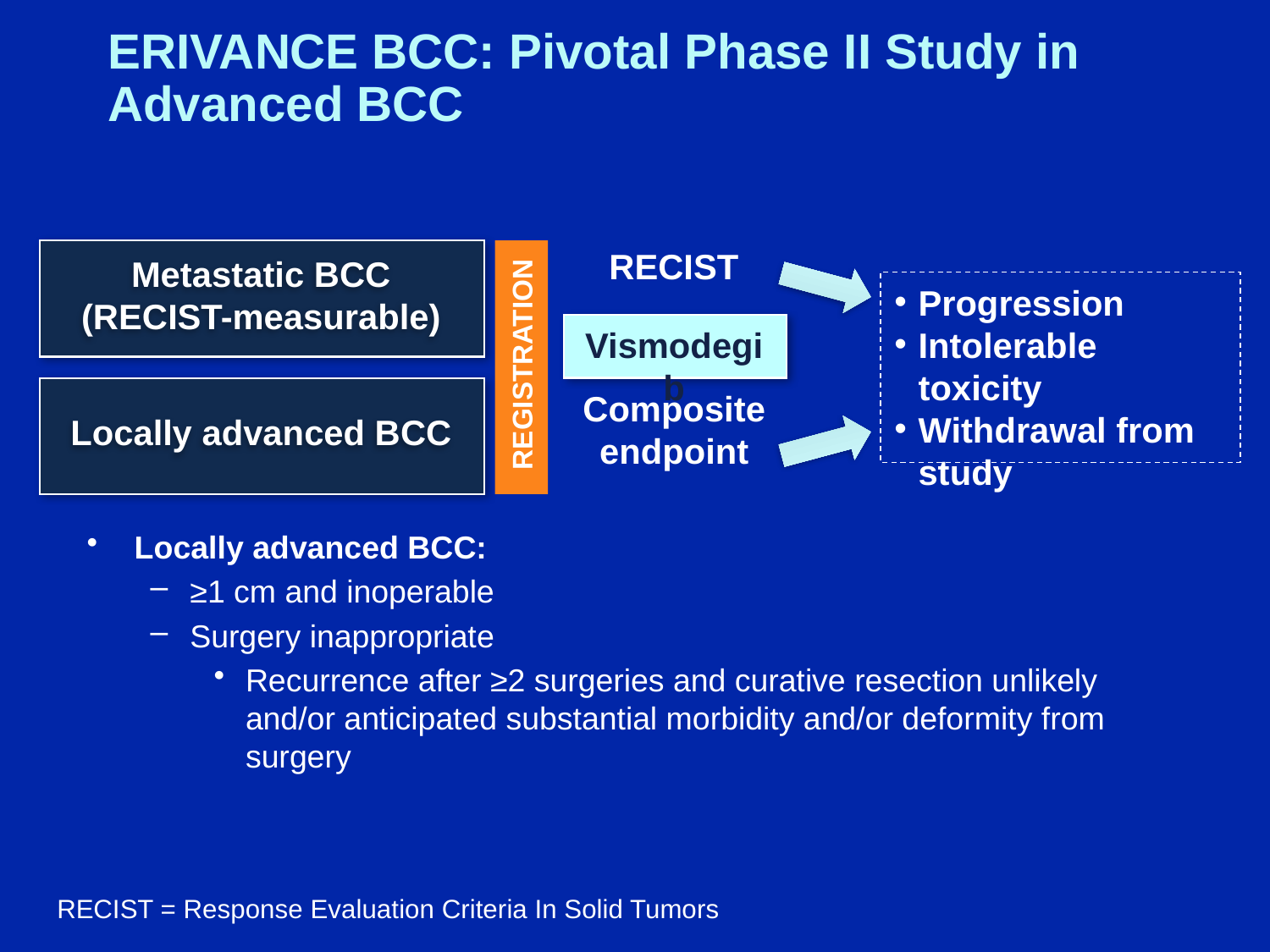

# ERIVANCE BCC: Pivotal Phase II Study in Advanced BCC
RECIST

Metastatic BCC
 (RECIST-measurable)

Progression
Intolerable toxicity
Withdrawal from
study

Vismodegib

REGISTRATION

Composite
endpoint
Locally advanced BCC

Locally advanced BCC:
≥1 cm and inoperable
Surgery inappropriate
Recurrence after ≥2 surgeries and curative resection unlikely and/or anticipated substantial morbidity and/or deformity from surgery
RECIST = Response Evaluation Criteria In Solid Tumors